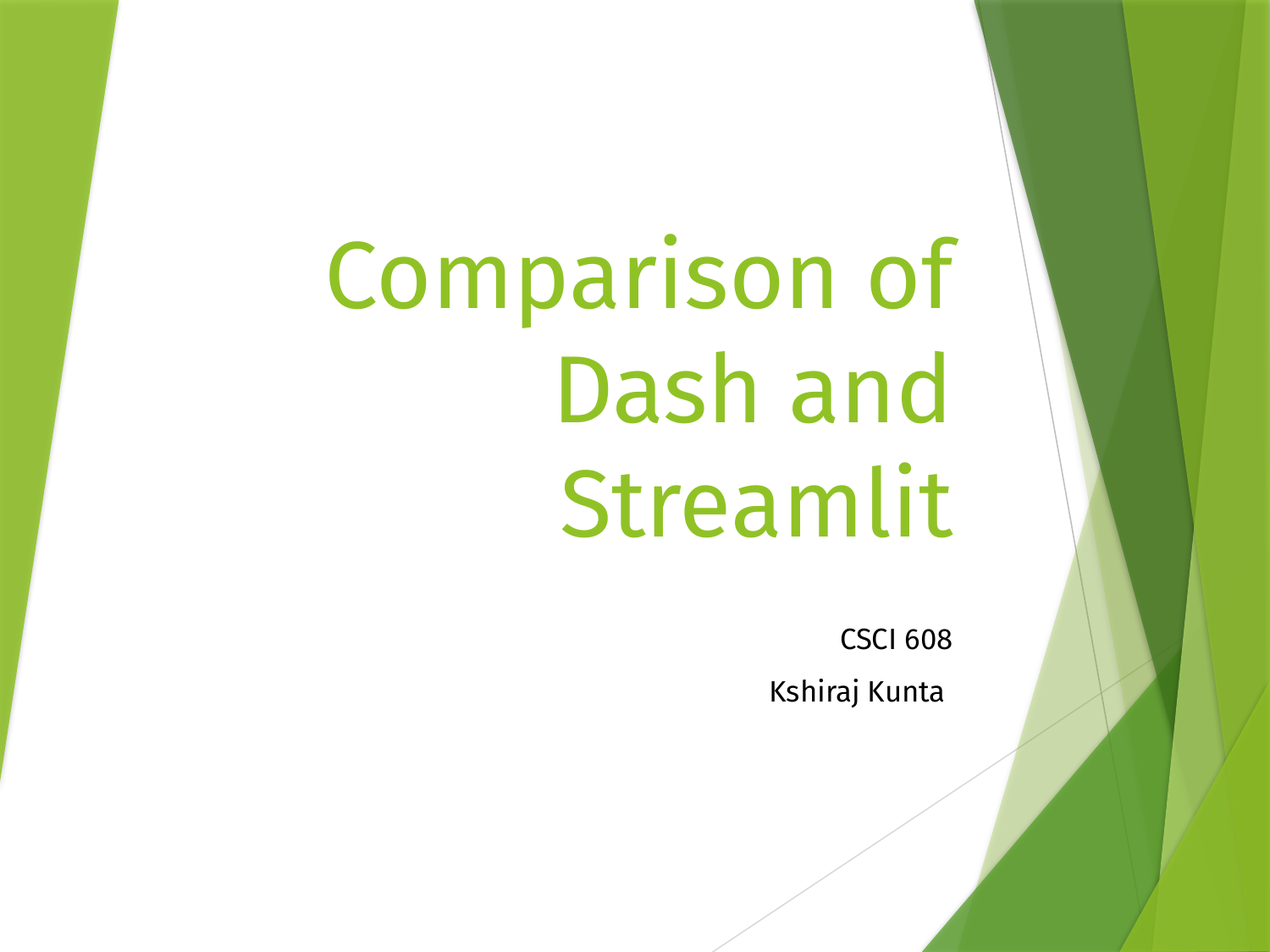

# Comparison of Dash and Streamlit

CSCI 608
Kshiraj Kunta